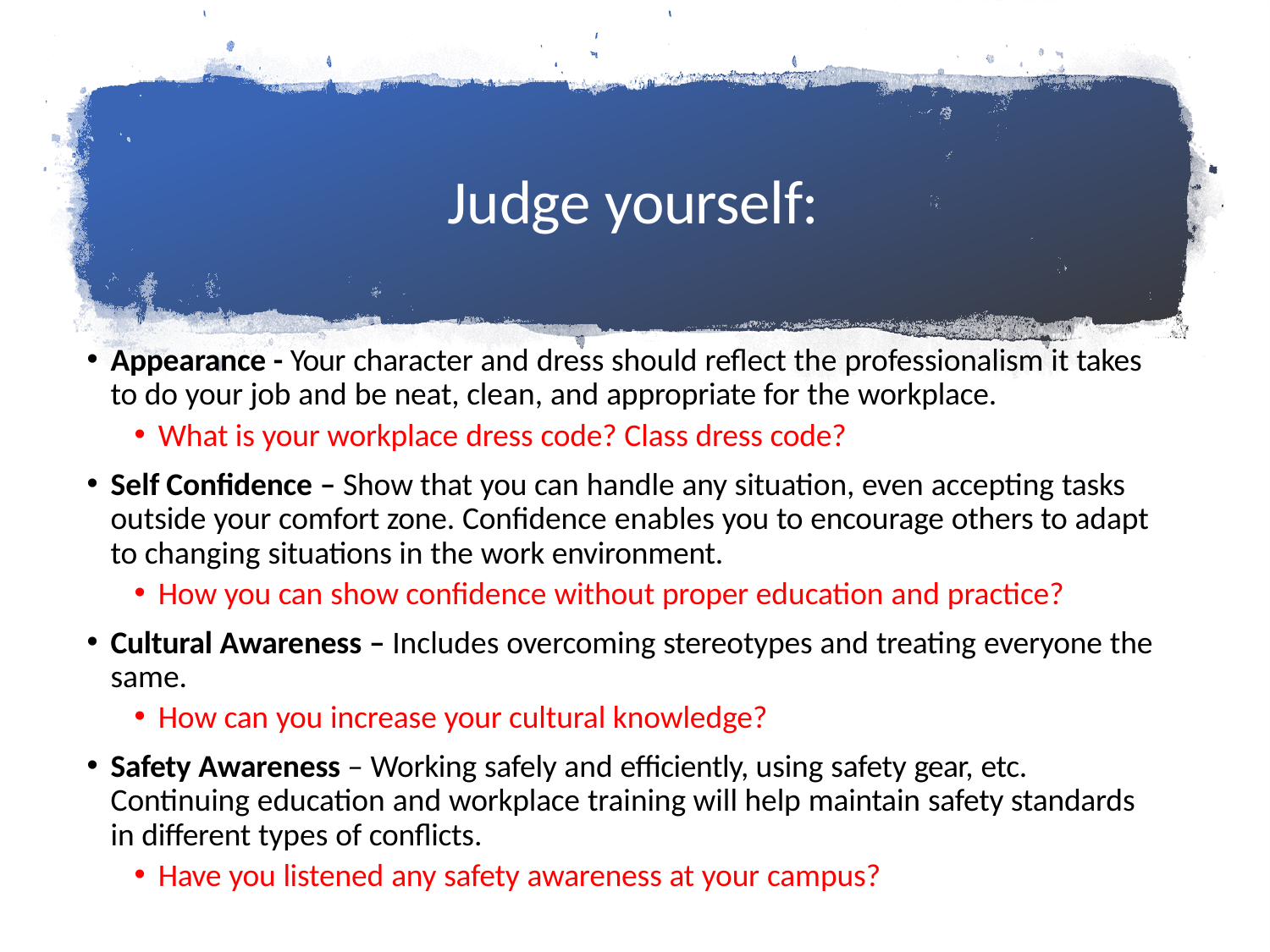

# Judge yourself:
Appearance - Your character and dress should reflect the professionalism it takes  to do your job and be neat, clean, and appropriate for the workplace.
What is your workplace dress code? Class dress code?
Self Confidence – Show that you can handle any situation, even accepting tasks  outside your comfort zone. Confidence enables you to encourage others to adapt  to changing situations in the work environment.
How you can show confidence without proper education and practice?
Cultural Awareness – Includes overcoming stereotypes and treating everyone the  same.
How can you increase your cultural knowledge?
Safety Awareness – Working safely and efficiently, using safety gear, etc.  Continuing education and workplace training will help maintain safety standards  in different types of conflicts.
Have you listened any safety awareness at your campus?